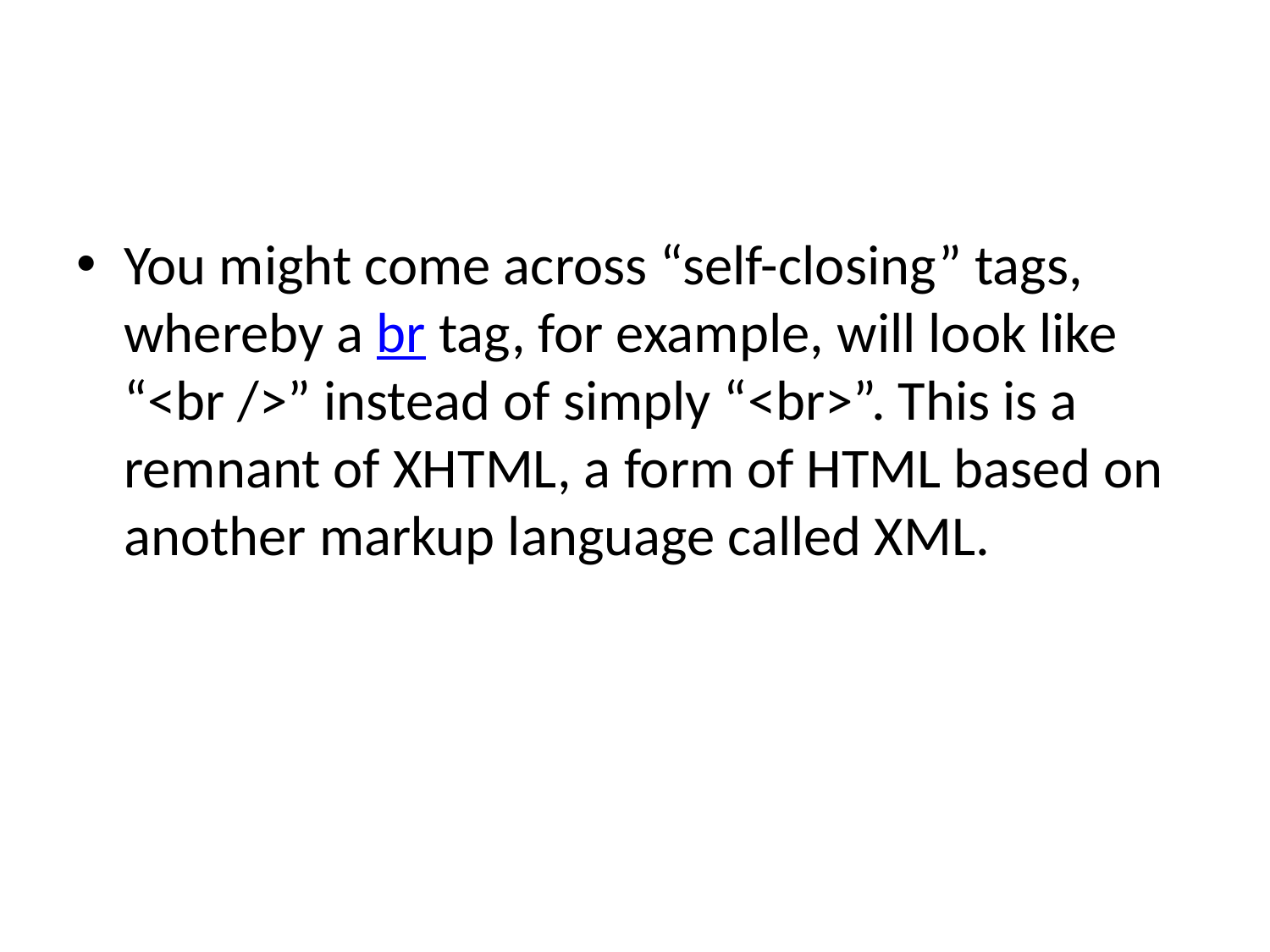

You might come across “self-closing” tags, whereby a br tag, for example, will look like “<br />” instead of simply “<br>”. This is a remnant of XHTML, a form of HTML based on another markup language called XML.